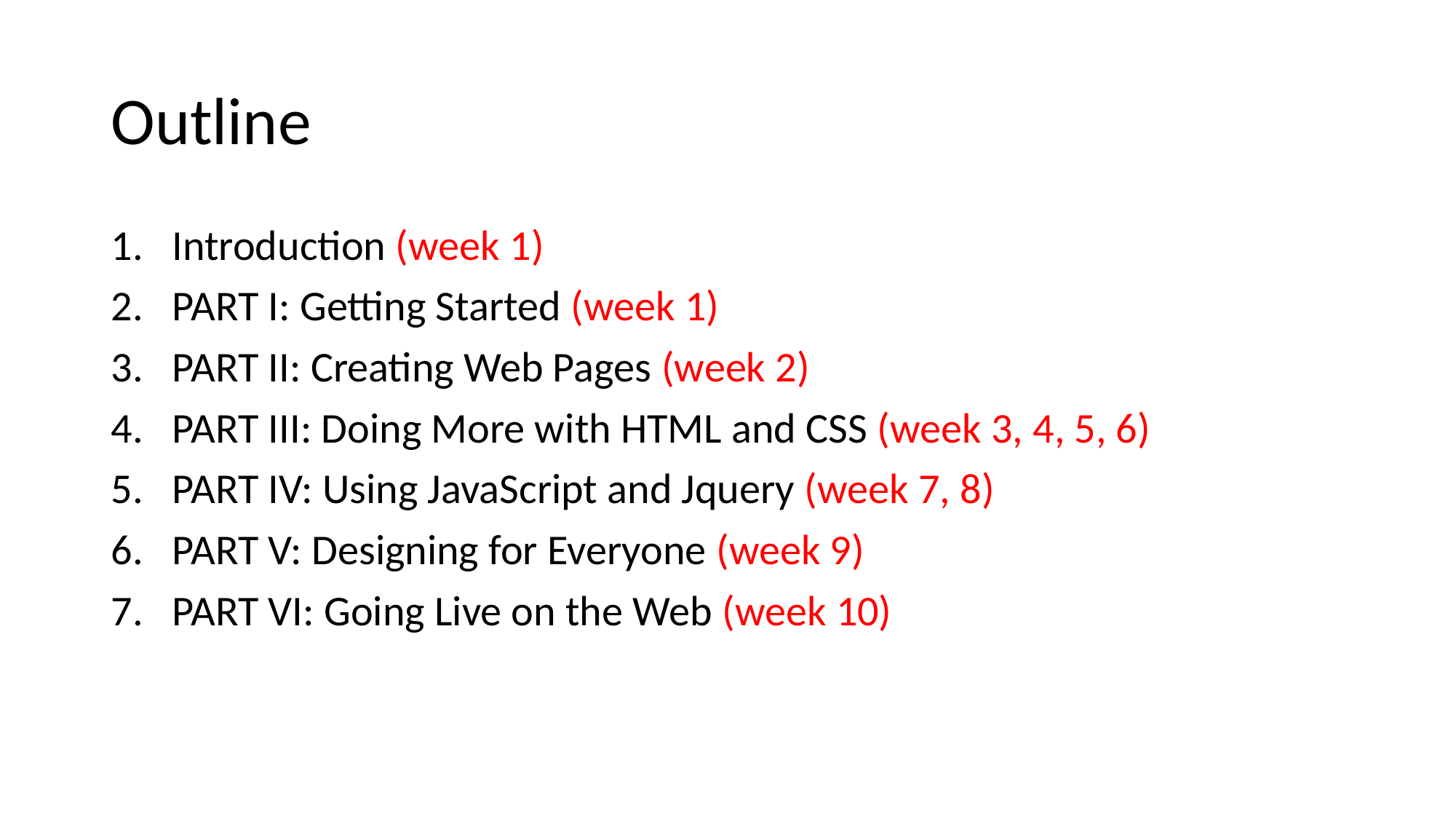

# Outline
Introduction (week 1)
PART I: Getting Started (week 1)
PART II: Creating Web Pages (week 2)
PART III: Doing More with HTML and CSS (week 3, 4, 5, 6)
PART IV: Using JavaScript and Jquery (week 7, 8)
PART V: Designing for Everyone (week 9)
PART VI: Going Live on the Web (week 10)